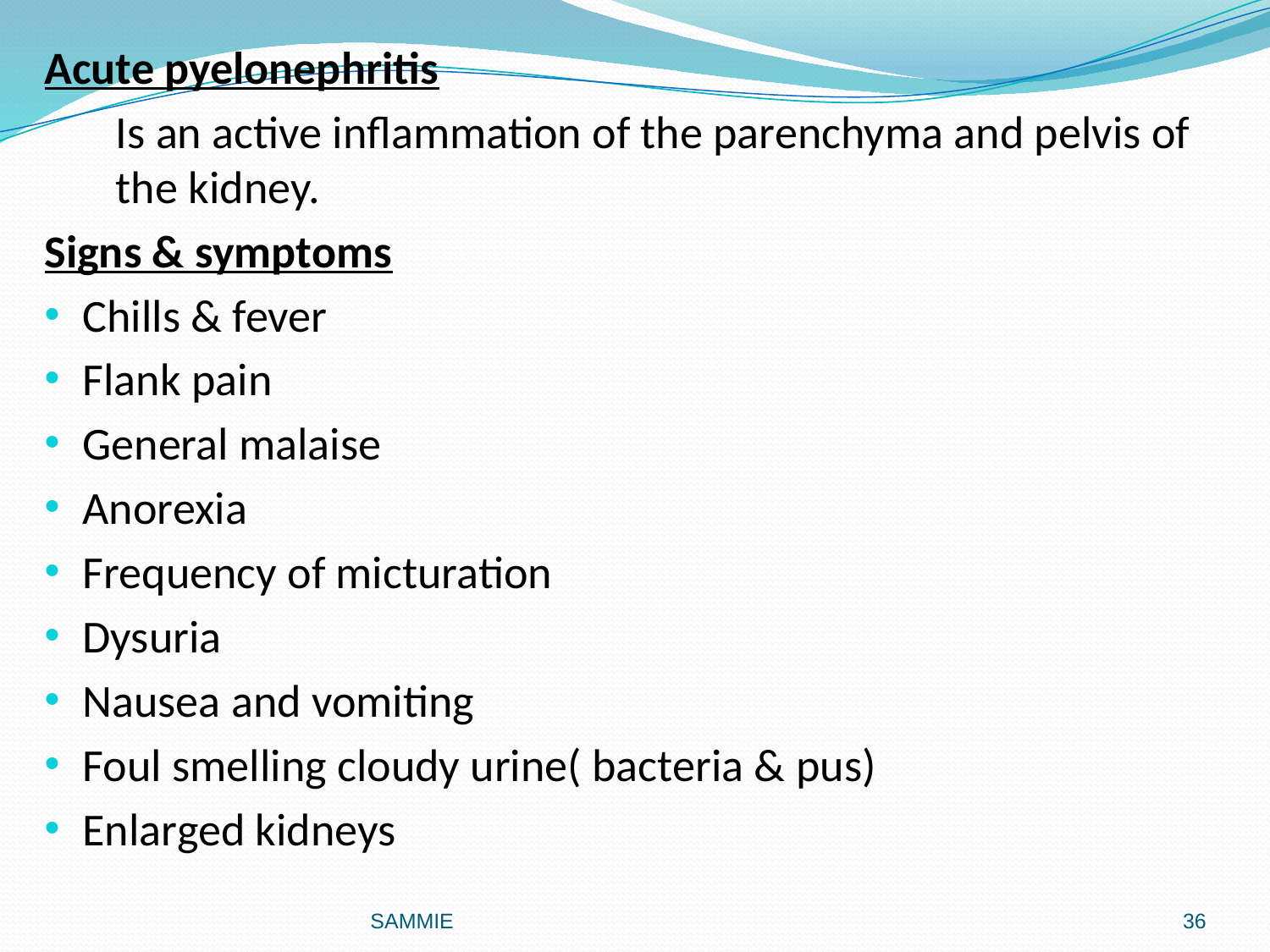

#
Acute pyelonephritis
	Is an active inflammation of the parenchyma and pelvis of the kidney.
Signs & symptoms
Chills & fever
Flank pain
General malaise
Anorexia
Frequency of micturation
Dysuria
Nausea and vomiting
Foul smelling cloudy urine( bacteria & pus)
Enlarged kidneys
SAMMIE
36